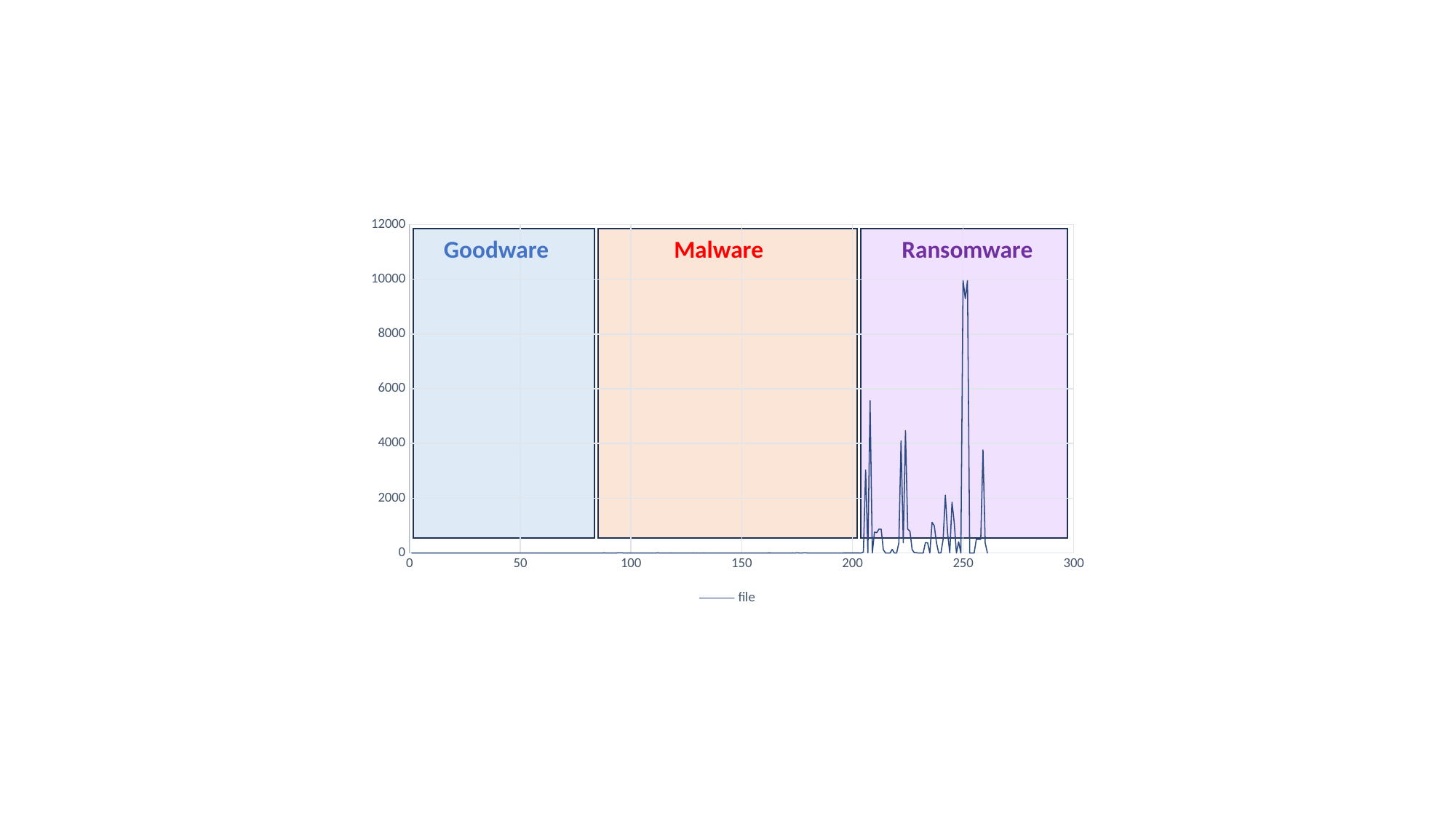

### Chart

| Category | file |
|---|---|
Goodware

Malware

Ransomware